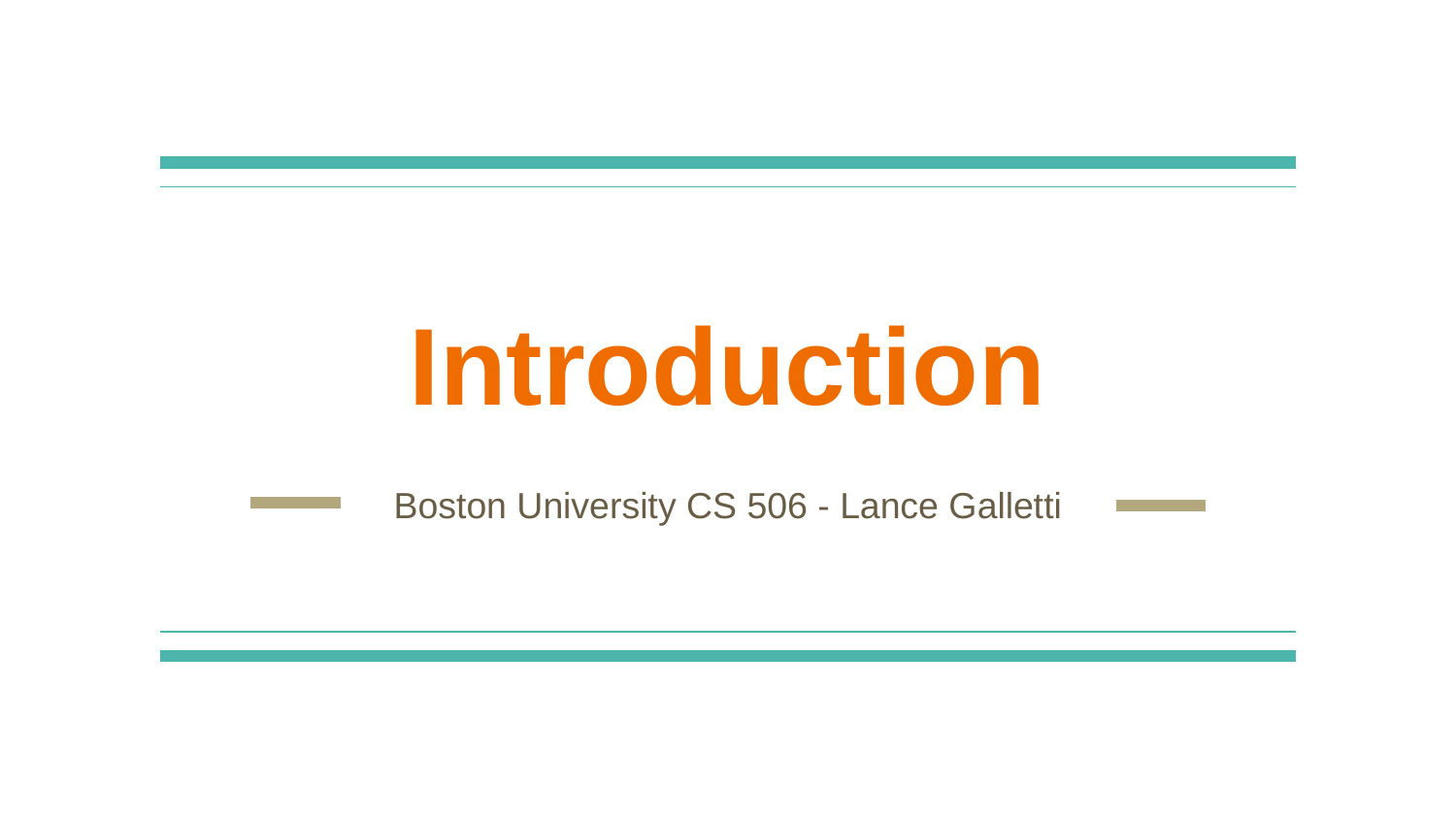

# Introduction
Boston University CS 506 - Lance Galletti